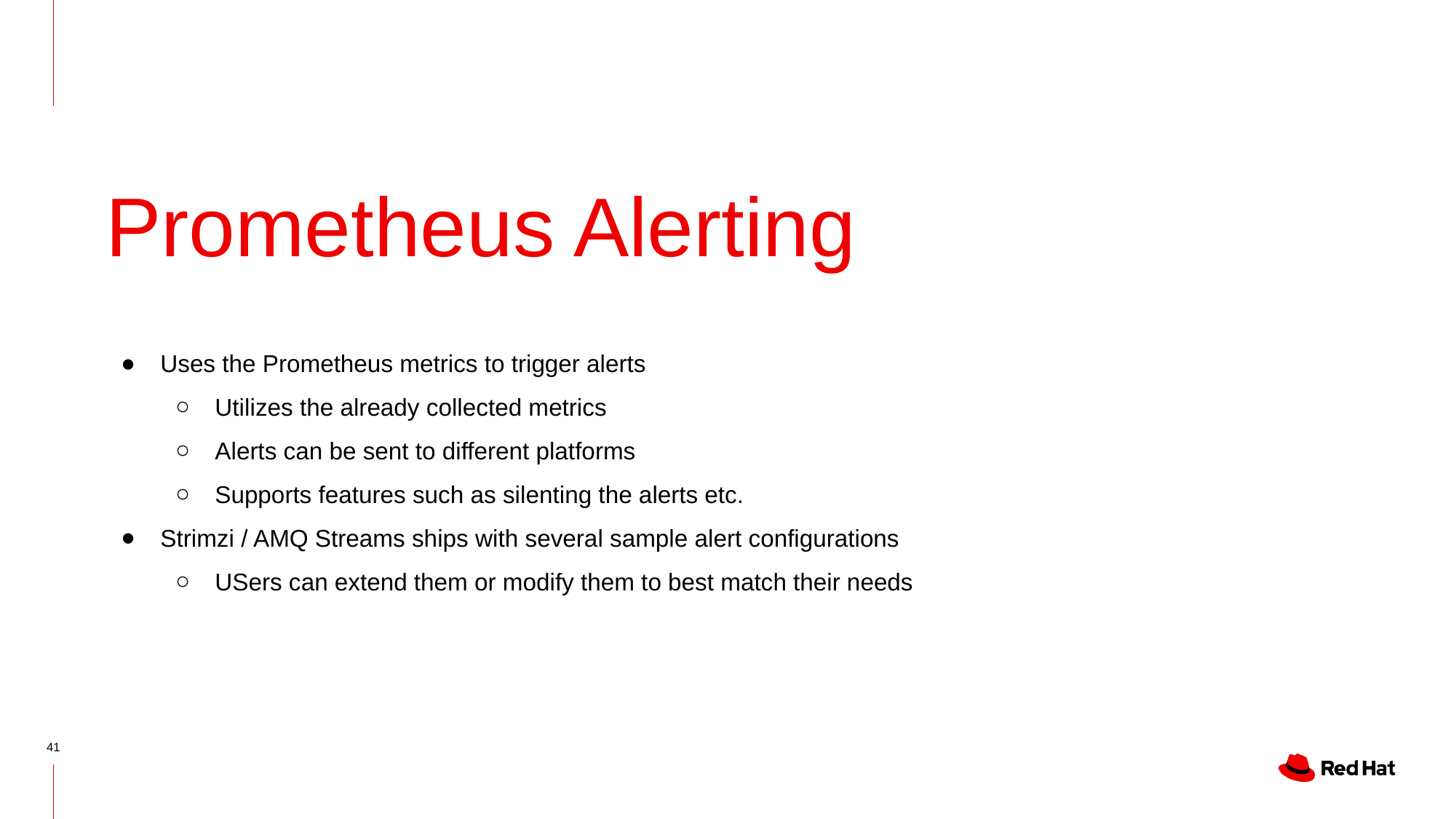

# Prometheus Alerting
Uses the Prometheus metrics to trigger alerts
Utilizes the already collected metrics
Alerts can be sent to different platforms
Supports features such as silenting the alerts etc.
Strimzi / AMQ Streams ships with several sample alert configurations
USers can extend them or modify them to best match their needs
41